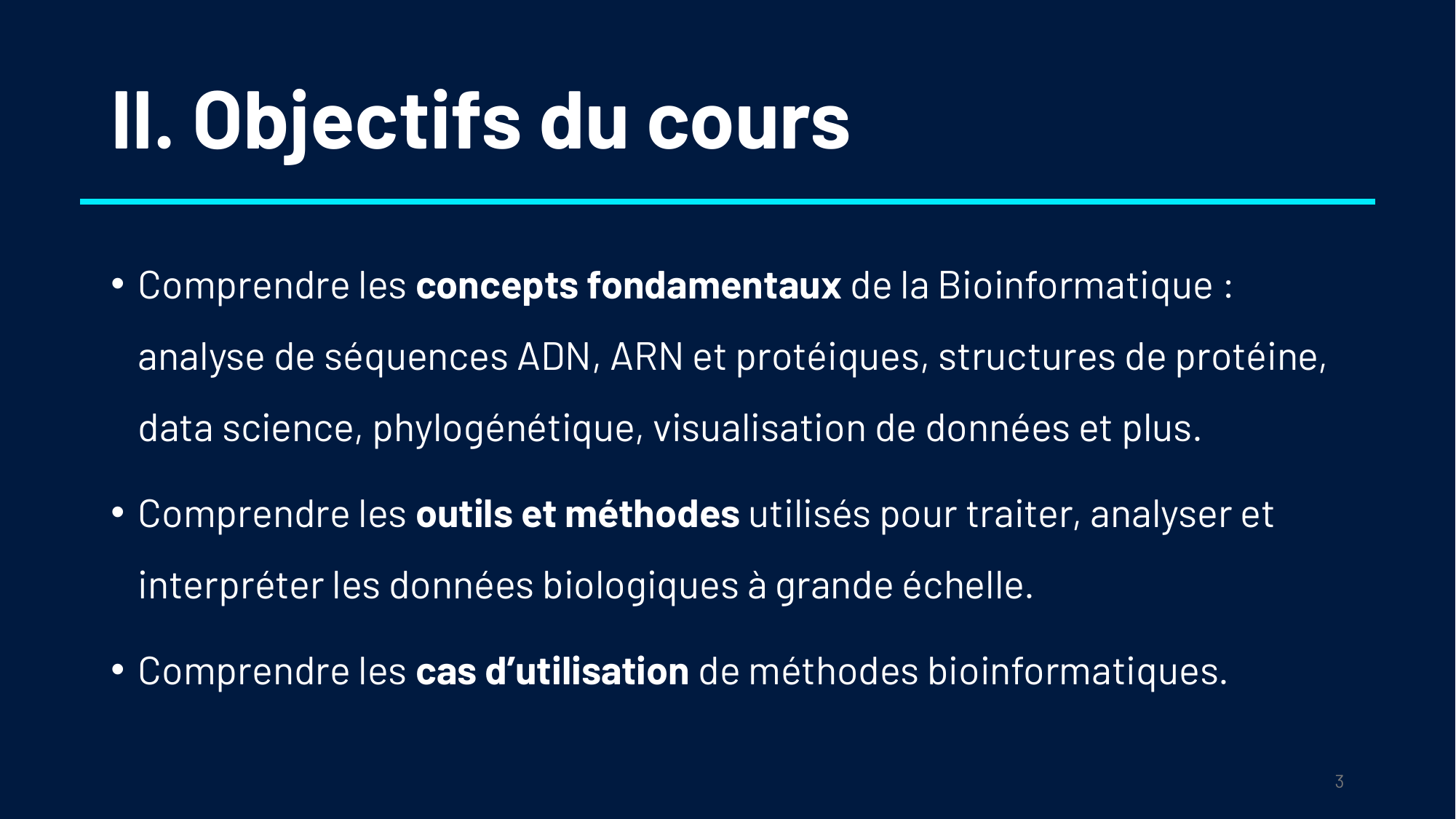

# II. Objectifs du cours
Comprendre les concepts fondamentaux de la Bioinformatique : analyse de séquences ADN, ARN et protéiques, structures de protéine, data science, phylogénétique, visualisation de données et plus.
Comprendre les outils et méthodes utilisés pour traiter, analyser et interpréter les données biologiques à grande échelle.
Comprendre les cas d’utilisation de méthodes bioinformatiques.

3